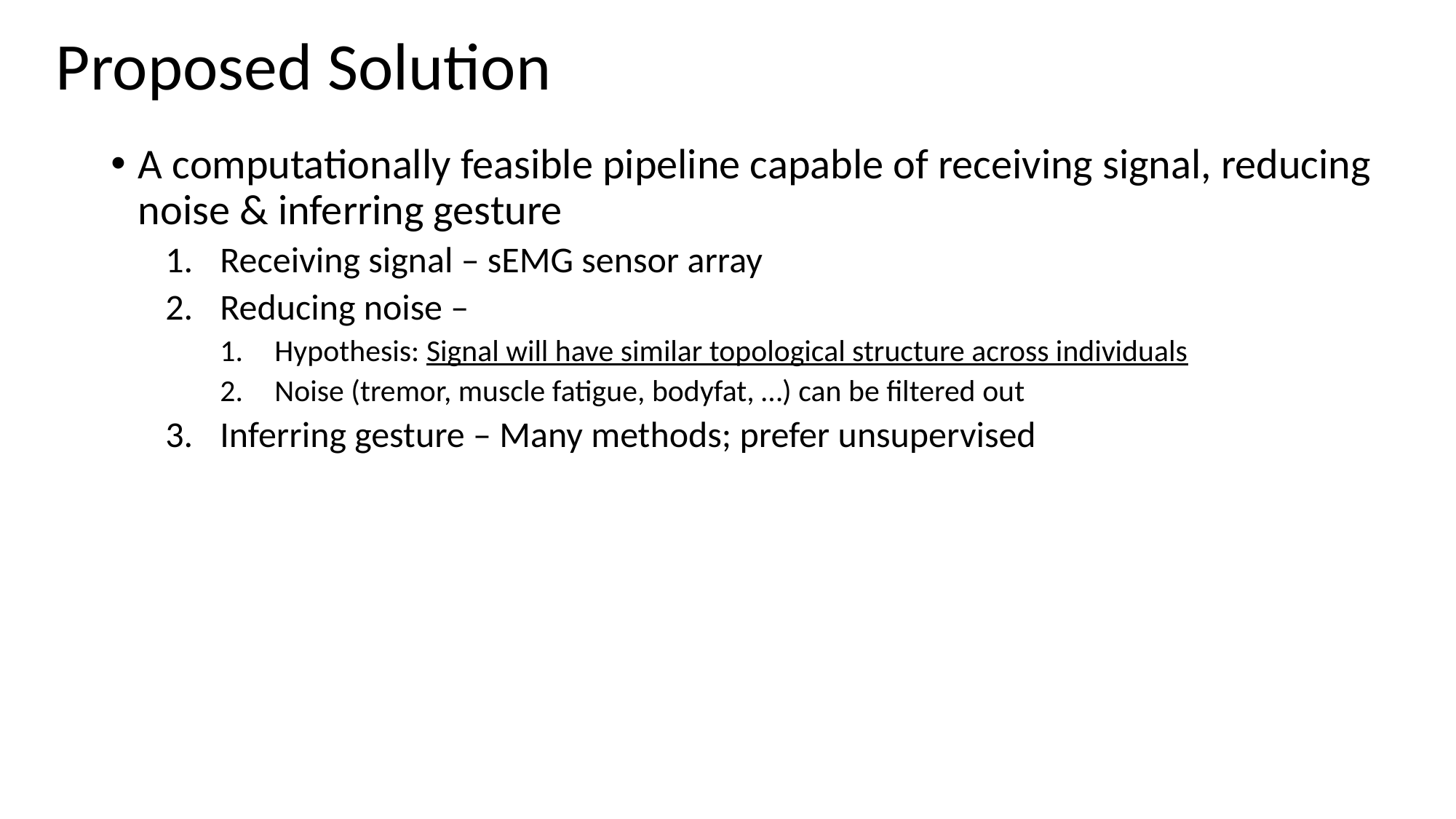

Proposed Solution
A computationally feasible pipeline capable of receiving signal, reducing noise & inferring gesture
Receiving signal – sEMG sensor array
Reducing noise –
Hypothesis: Signal will have similar topological structure across individuals
Noise (tremor, muscle fatigue, bodyfat, …) can be filtered out
Inferring gesture – Many methods; prefer unsupervised